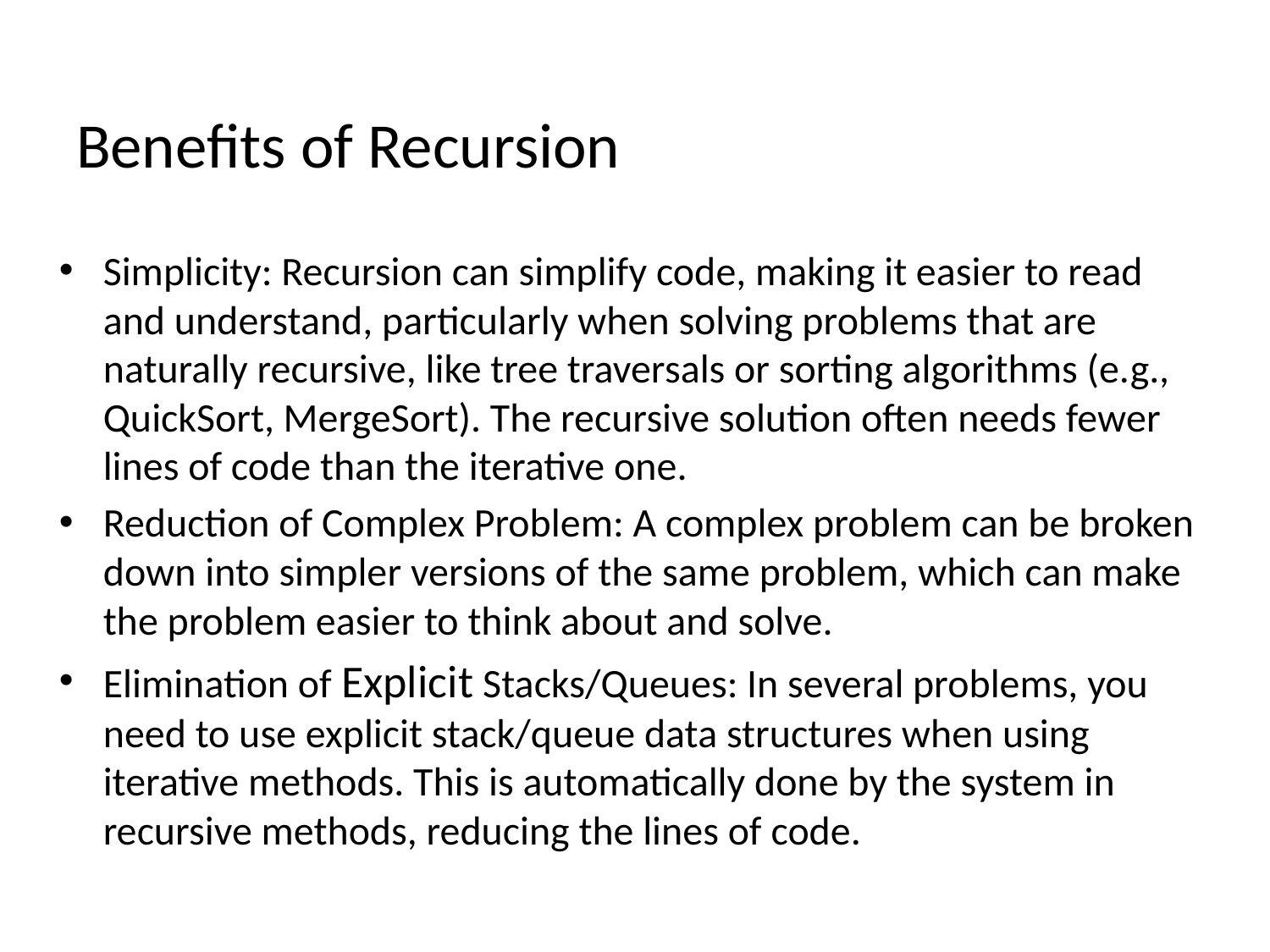

# Benefits of Recursion
Simplicity: Recursion can simplify code, making it easier to read and understand, particularly when solving problems that are naturally recursive, like tree traversals or sorting algorithms (e.g., QuickSort, MergeSort). The recursive solution often needs fewer lines of code than the iterative one.
Reduction of Complex Problem: A complex problem can be broken down into simpler versions of the same problem, which can make the problem easier to think about and solve.
Elimination of Explicit Stacks/Queues: In several problems, you need to use explicit stack/queue data structures when using iterative methods. This is automatically done by the system in recursive methods, reducing the lines of code.